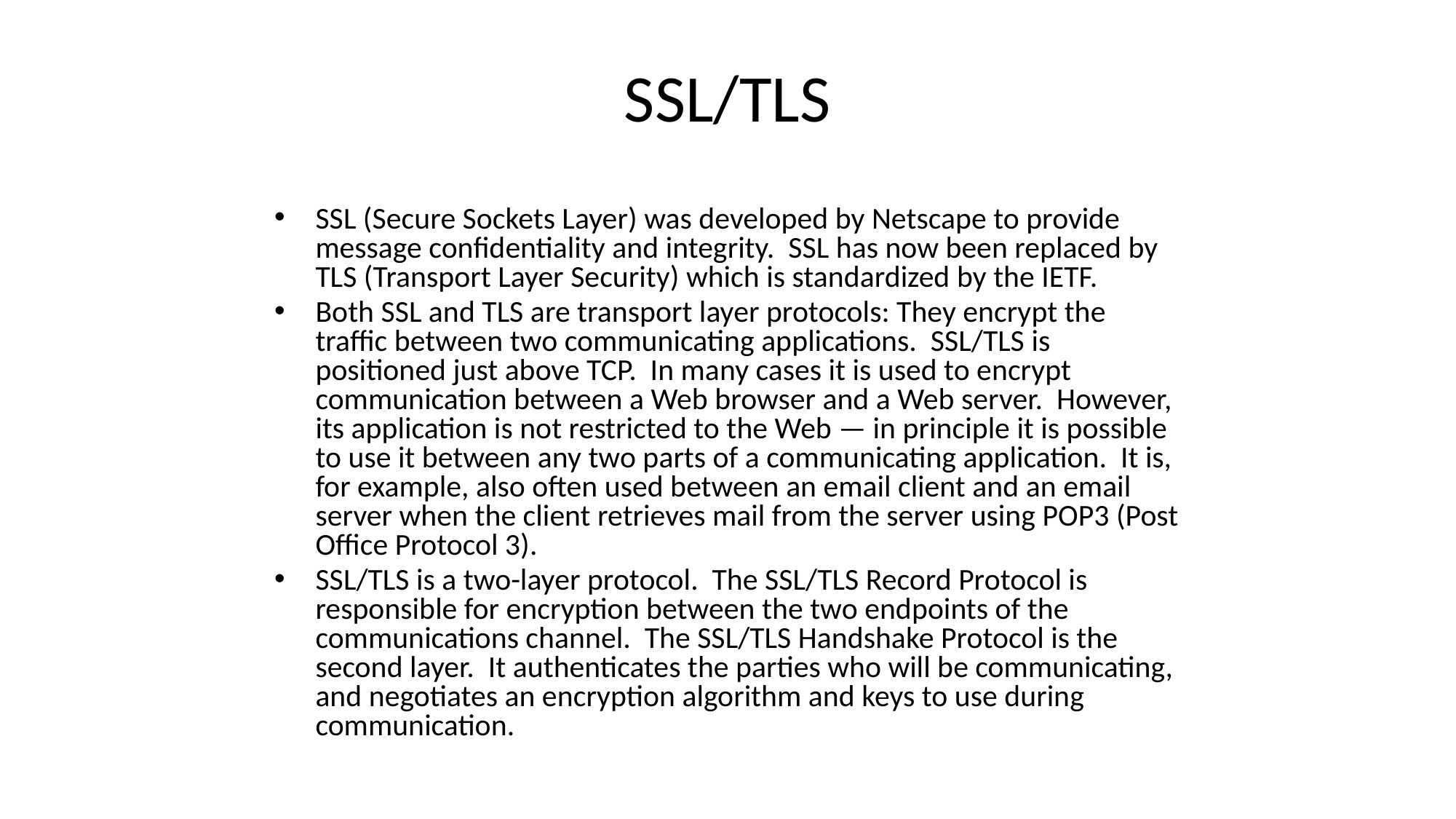

SSL/TLS
SSL (Secure Sockets Layer) was developed by Netscape to provide message con­fidentiality and integrity.  SSL has now been replaced by TLS (Transport Layer Security) which is standardized by the IETF.
Both SSL and TLS are transport layer protocols: They encrypt the traffic between two communicating applications.  SSL/TLS is positioned just above TCP.  In many cases it is used to encrypt communication between a Web browser and a Web server.  However, its application is not restricted to the Web — in principle it is possible to use it between any two parts of a communicating application.  It is, for example, also often used between an email client and an email server when the client retrieves mail from the server using POP3 (Post Office Protocol 3).
SSL/TLS is a two-layer protocol.  The SSL/TLS Record Protocol is responsible for encryption between the two endpoints of the communications channel.  The SSL/TLS Handshake Protocol is the second layer.  It authenticates the parties who will be communicating, and negotiates an encryption algorithm and keys to use during communication.